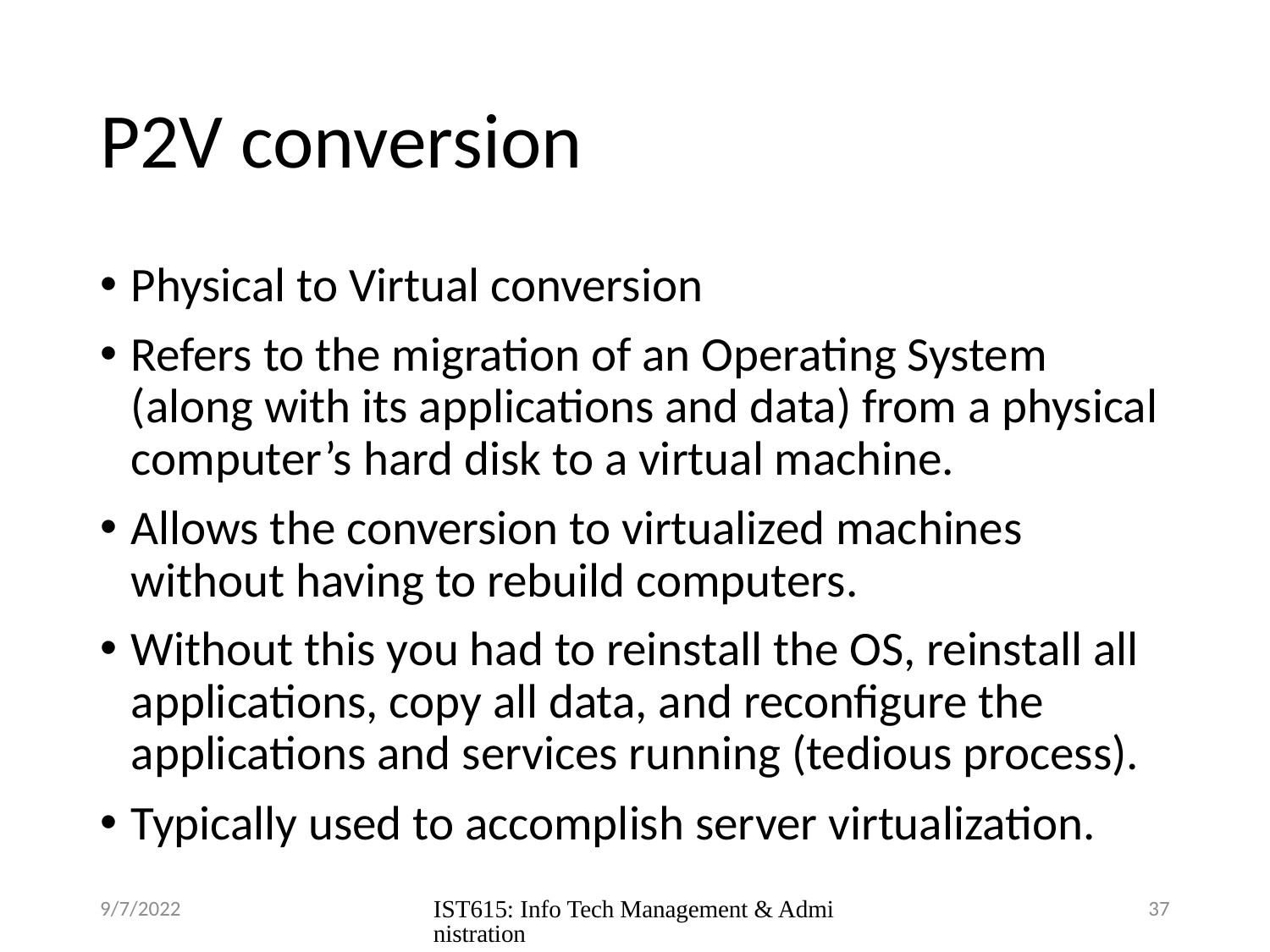

# P2V conversion
Physical to Virtual conversion
Refers to the migration of an Operating System (along with its applications and data) from a physical computer’s hard disk to a virtual machine.
Allows the conversion to virtualized machines without having to rebuild computers.
Without this you had to reinstall the OS, reinstall all applications, copy all data, and reconfigure the applications and services running (tedious process).
Typically used to accomplish server virtualization.
9/7/2022
IST615: Info Tech Management & Administration
37